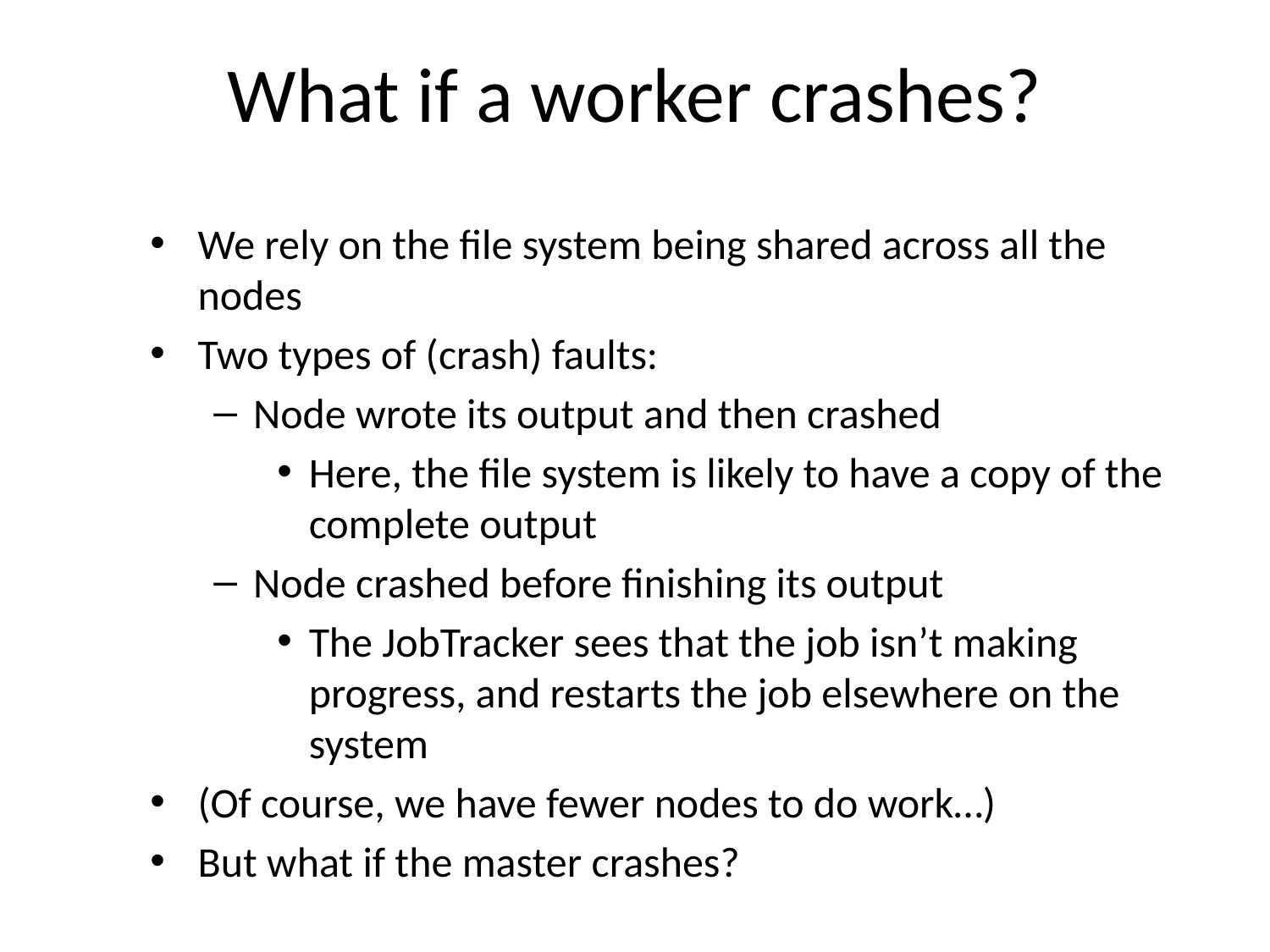

# What if a worker crashes?
We rely on the file system being shared across all the nodes
Two types of (crash) faults:
Node wrote its output and then crashed
Here, the file system is likely to have a copy of the complete output
Node crashed before finishing its output
The JobTracker sees that the job isn’t making progress, and restarts the job elsewhere on the system
(Of course, we have fewer nodes to do work…)
But what if the master crashes?